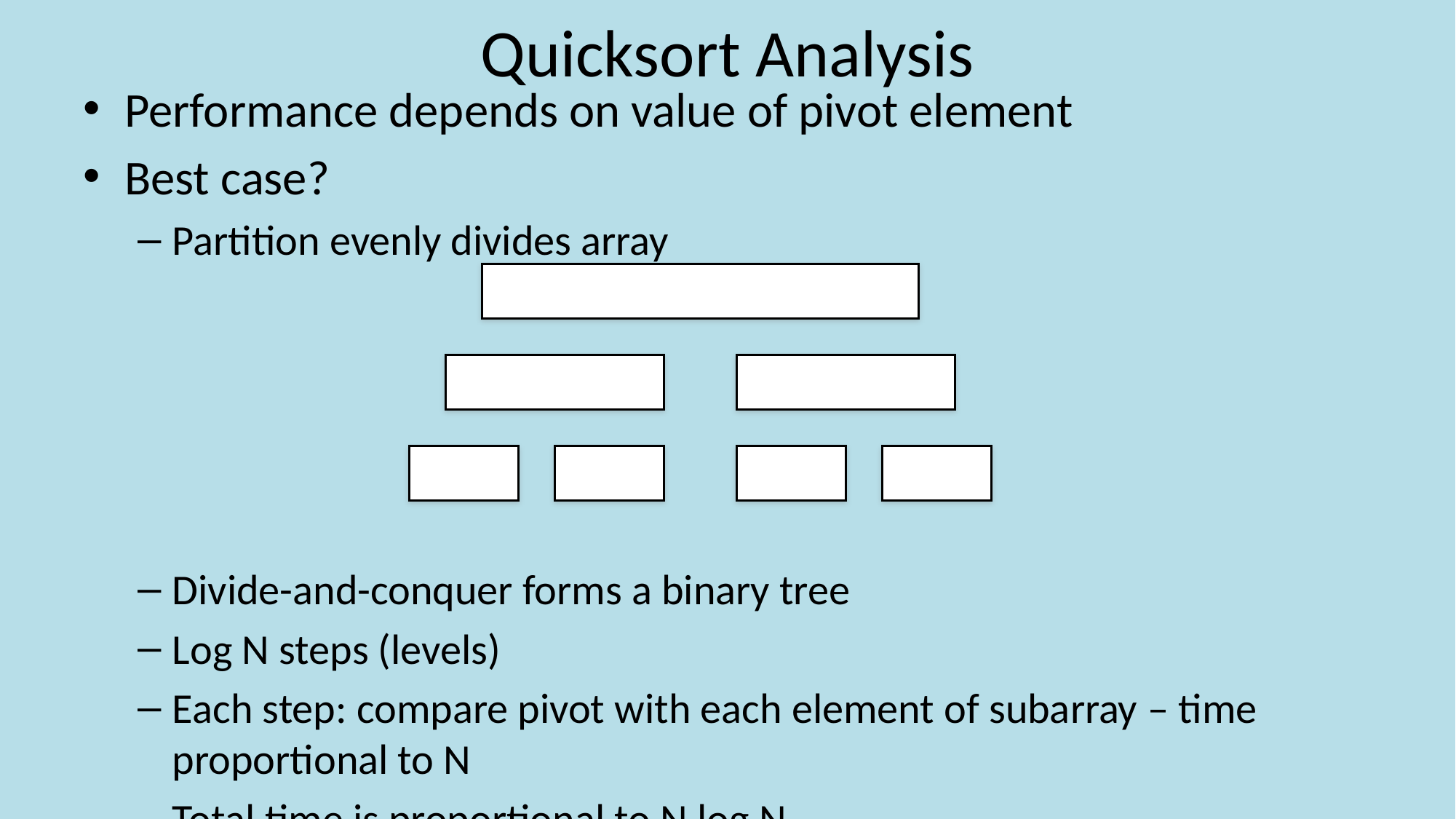

# Quicksort Analysis
Performance depends on value of pivot element
Best case?
Partition evenly divides array

Divide-and-conquer forms a binary tree
Log N steps (levels)
Each step: compare pivot with each element of subarray – time proportional to N
Total time is proportional to N log N
0